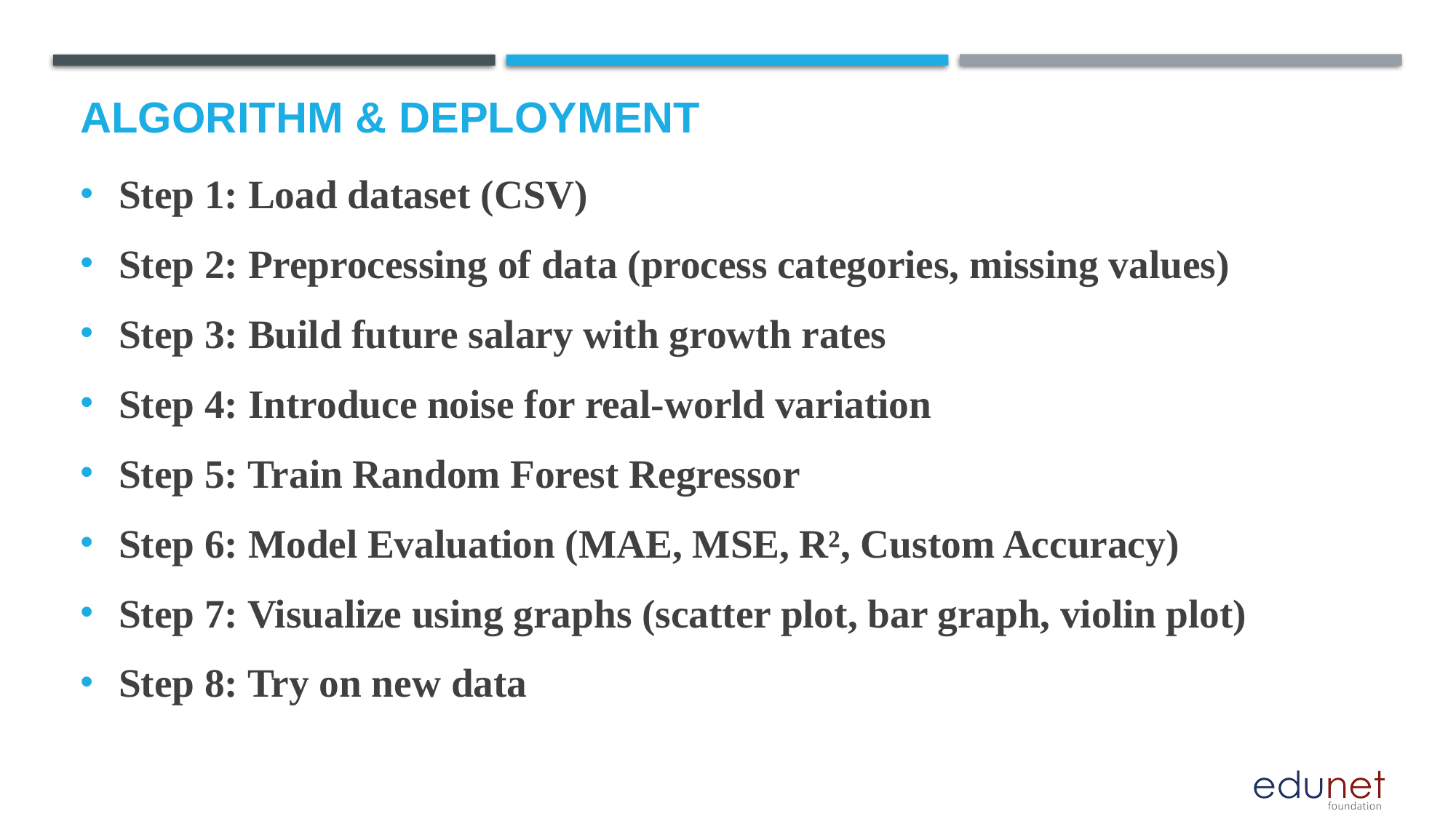

# Algorithm & Deployment
Step 1: Load dataset (CSV)
Step 2: Preprocessing of data (process categories, missing values)
Step 3: Build future salary with growth rates
Step 4: Introduce noise for real-world variation
Step 5: Train Random Forest Regressor
Step 6: Model Evaluation (MAE, MSE, R², Custom Accuracy)
Step 7: Visualize using graphs (scatter plot, bar graph, violin plot)
Step 8: Try on new data